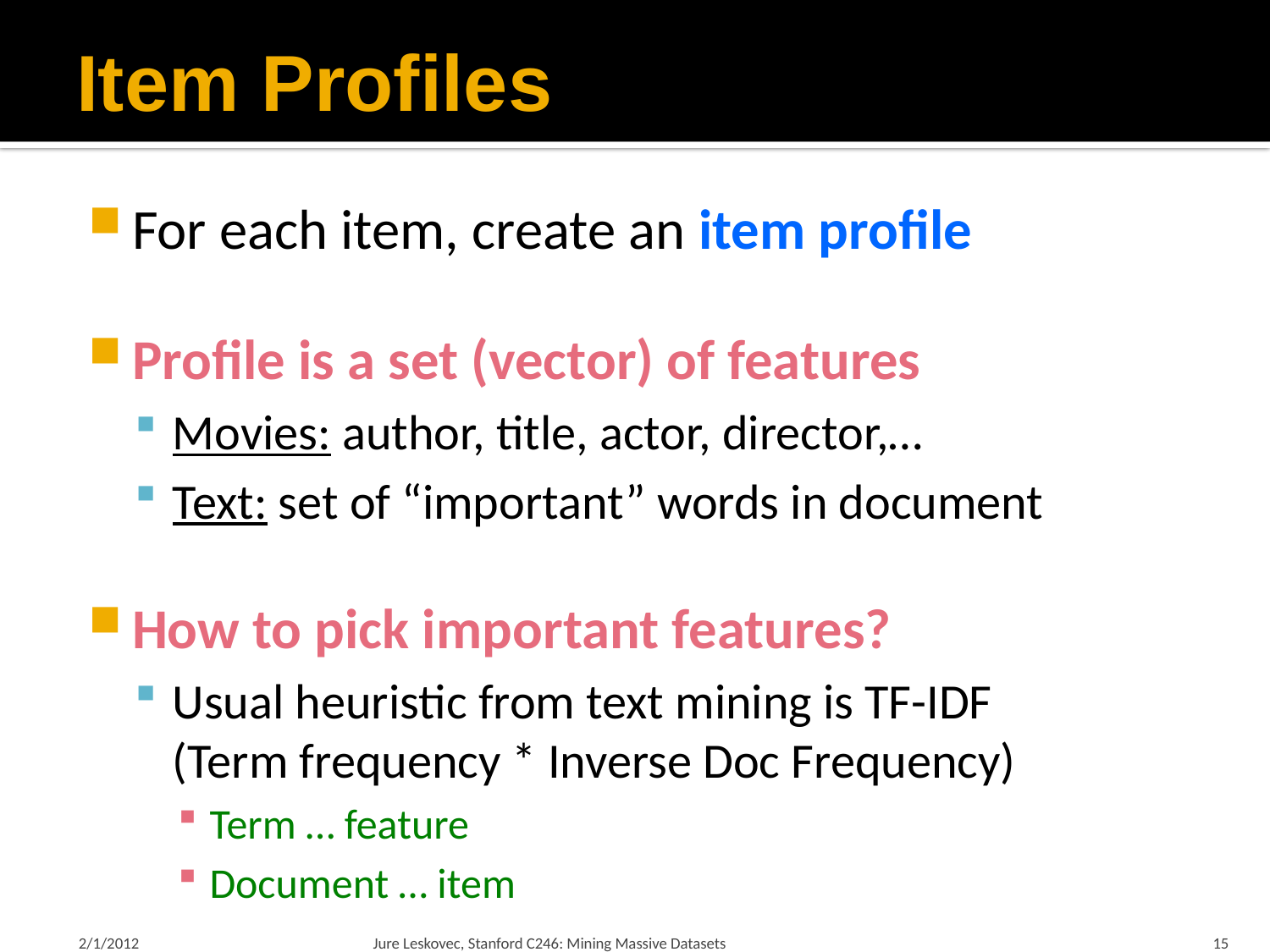

# Item Profiles
For each item, create an item profile

Profile is a set (vector) of features
Movies: author, title, actor, director,…
Text: set of “important” words in document

How to pick important features?
Usual heuristic from text mining is TF-IDF
(Term frequency * Inverse Doc Frequency)
Term … feature
Document … item

2/1/2012
Jure Leskovec, Stanford C246: Mining Massive Datasets
15